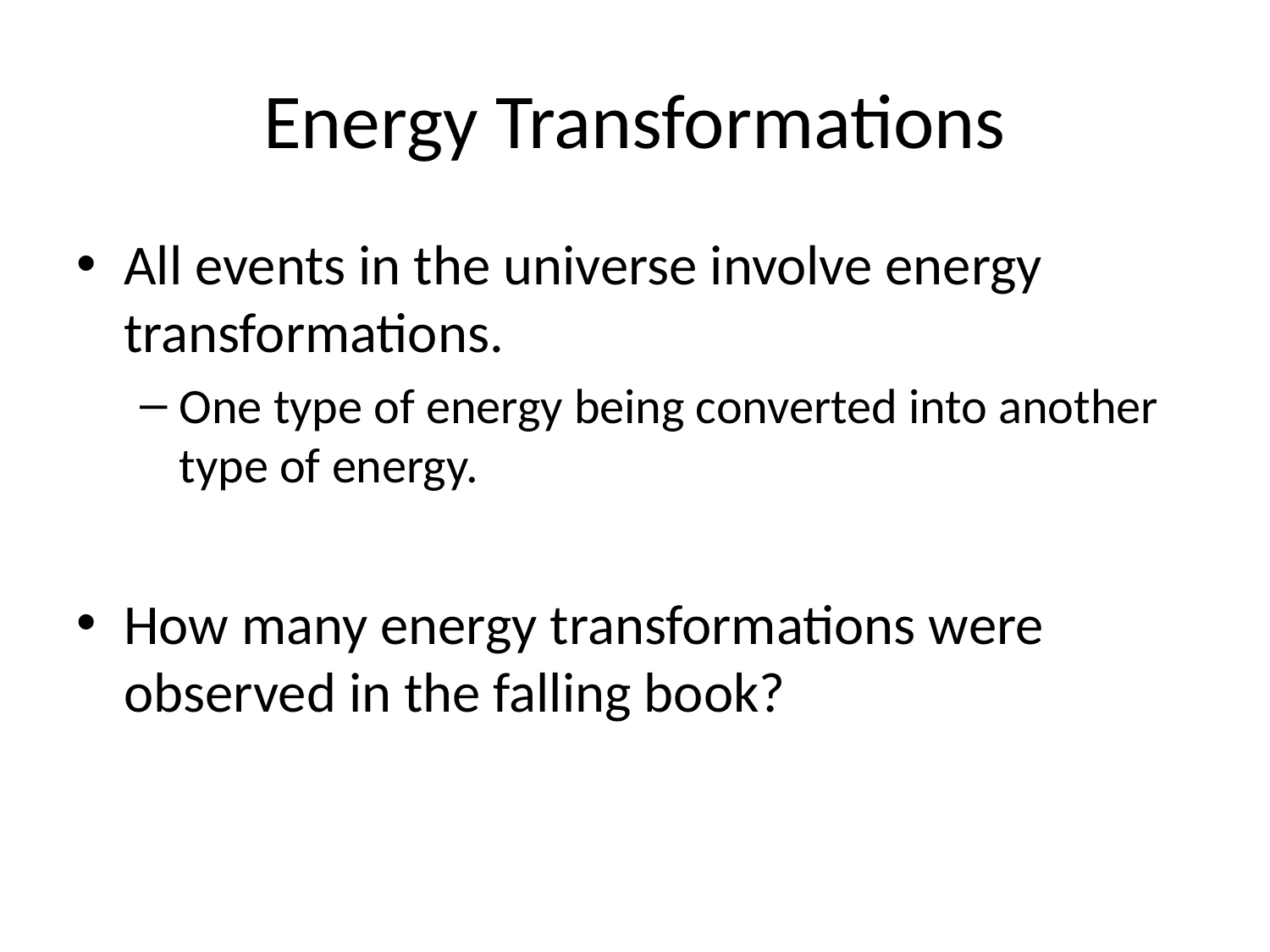

# Energy Transformations
All events in the universe involve energy transformations.
One type of energy being converted into another type of energy.

How many energy transformations were observed in the falling book?